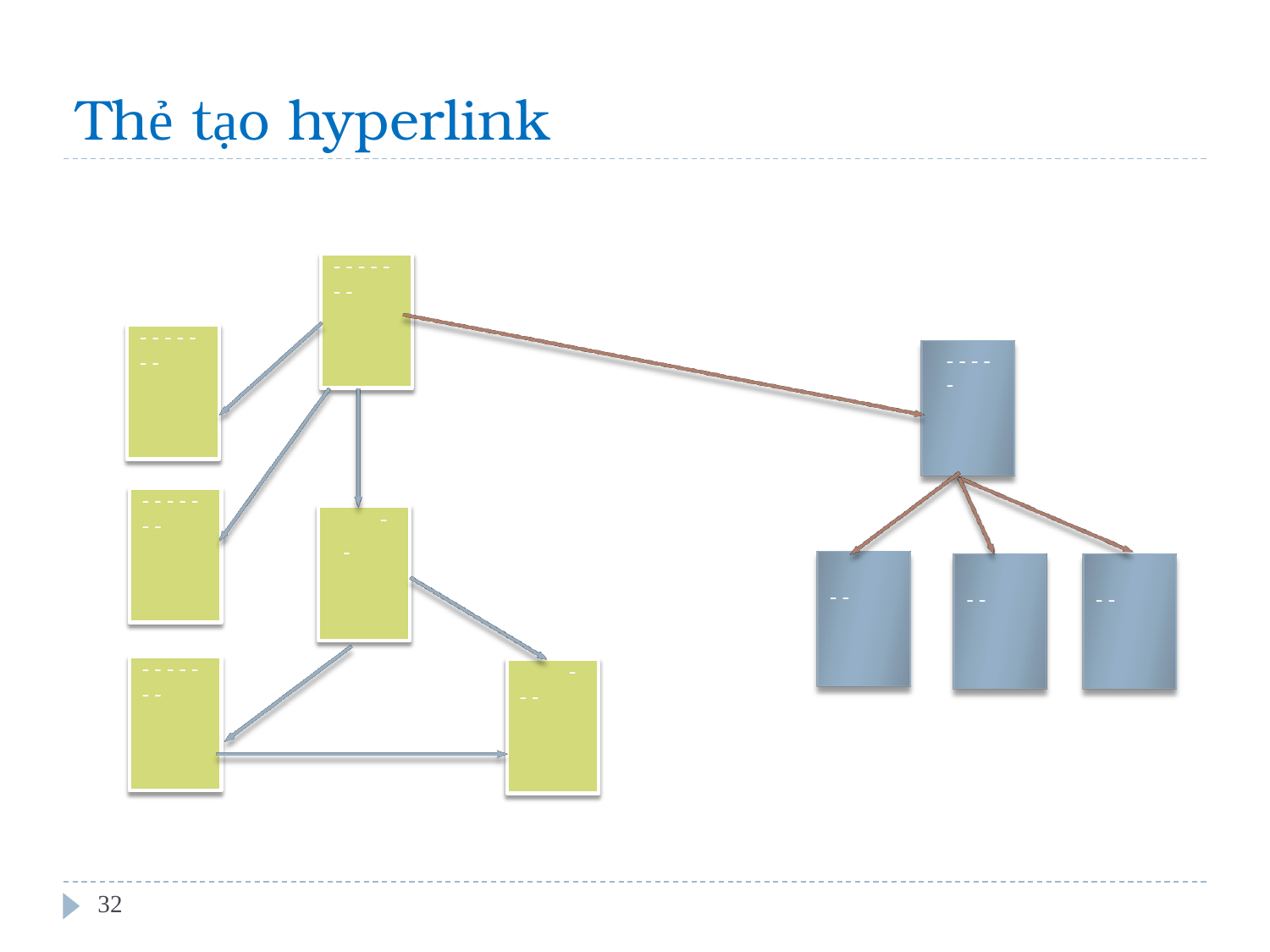

Thẻ
tạo hyperlink

- - - - -
- -

-
-

- - - - -
- -

- - - -
-

-
-

- - -

- - - - -

- - - - -             - - - - -

- - - - -
- -

-
-

- - - -

- -
- -
- -

- - - - -
- -

-
- -

32